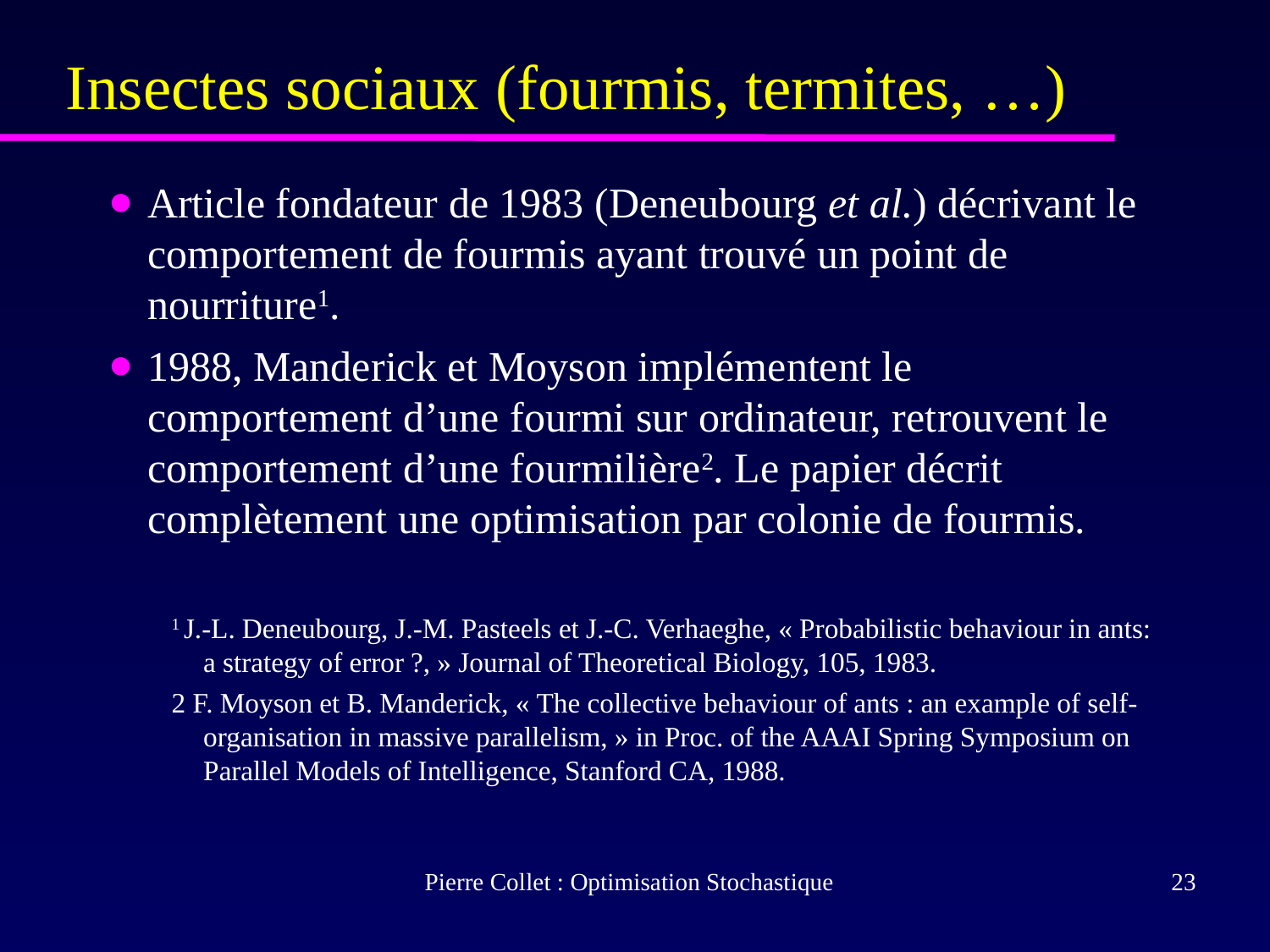

# Insectes sociaux (fourmis, termites, …)
Article fondateur de 1983 (Deneubourg et al.) décrivant le comportement de fourmis ayant trouvé un point de nourriture1.
1988, Manderick et Moyson implémentent le comportement d’une fourmi sur ordinateur, retrouvent le comportement d’une fourmilière2. Le papier décrit complètement une optimisation par colonie de fourmis.

1 J.-L. Deneubourg, J.-M. Pasteels et J.-C. Verhaeghe, « Probabilistic behaviour in ants: a strategy of error ?, » Journal of Theoretical Biology, 105, 1983.
2 F. Moyson et B. Manderick, « The collective behaviour of ants : an example of self-organisation in massive parallelism, » in Proc. of the AAAI Spring Symposium on Parallel Models of Intelligence, Stanford CA, 1988.

Pierre Collet : Optimisation Stochastique
23